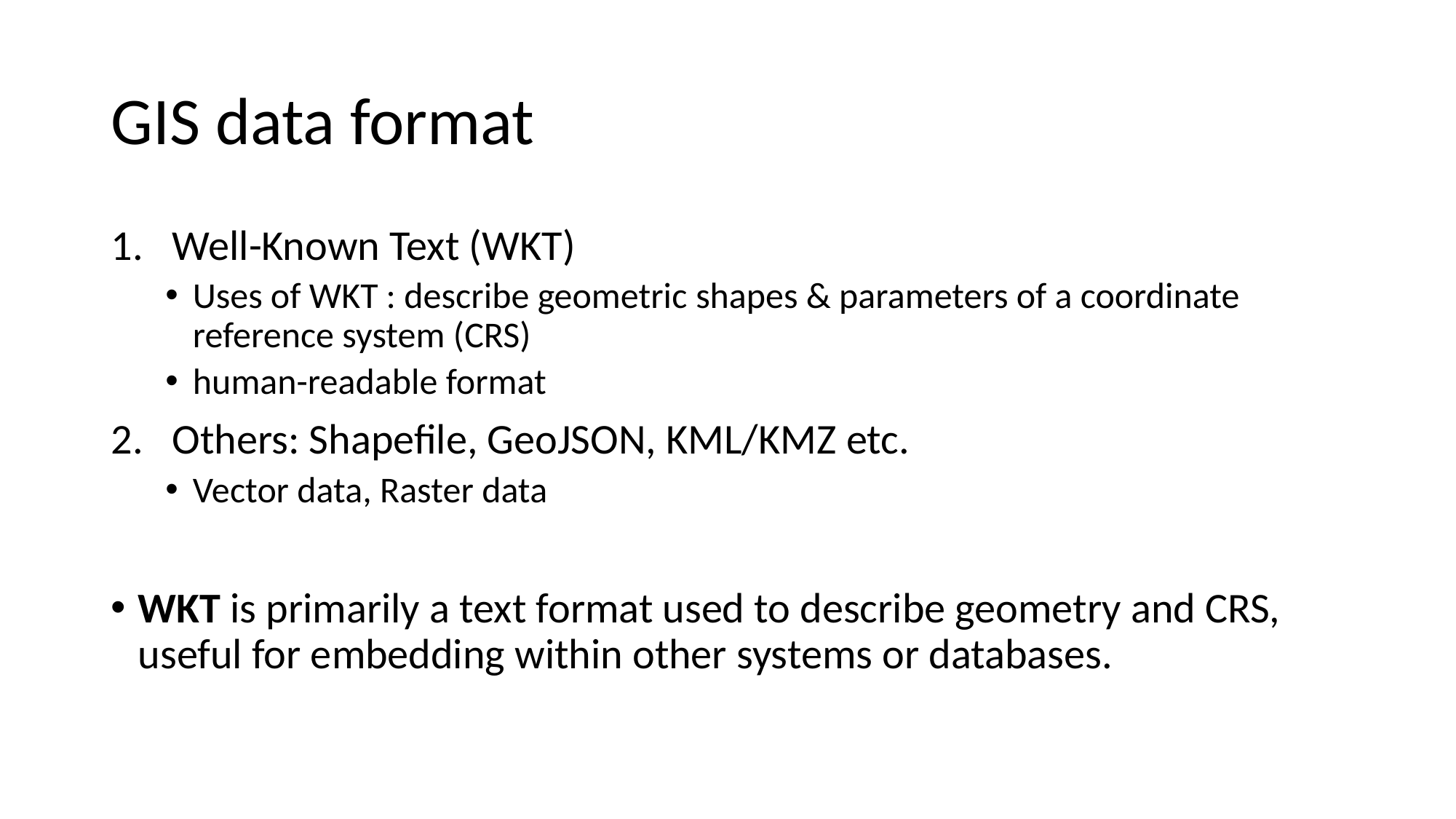

# GIS data format
Well-Known Text (WKT)
Uses of WKT : describe geometric shapes & parameters of a coordinate reference system (CRS)
human-readable format
Others: Shapefile, GeoJSON, KML/KMZ etc.
Vector data, Raster data

WKT is primarily a text format used to describe geometry and CRS, useful for embedding within other systems or databases.